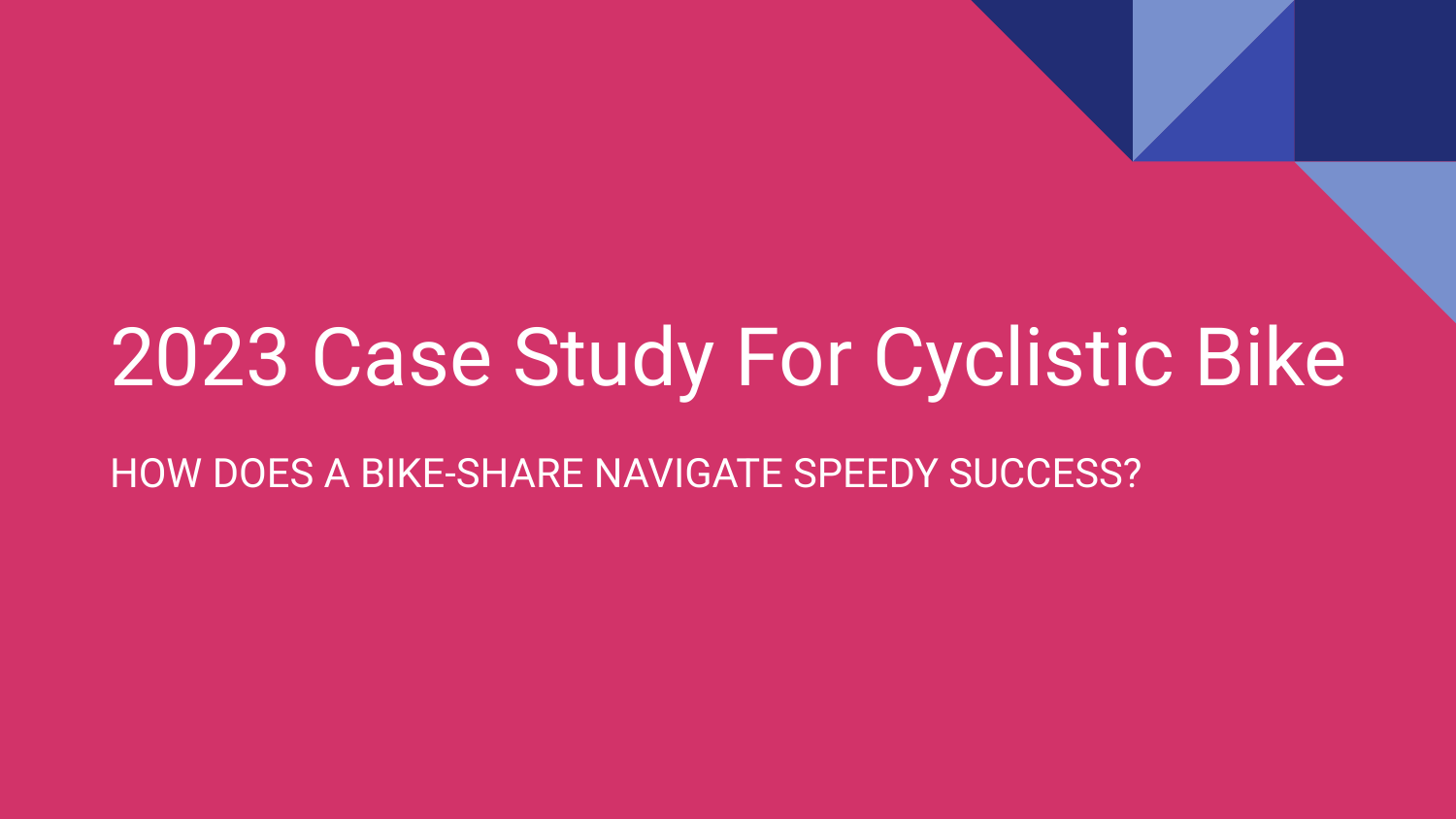

# 2023 Case Study For Cyclistic Bike
HOW DOES A BIKE-SHARE NAVIGATE SPEEDY SUCCESS?